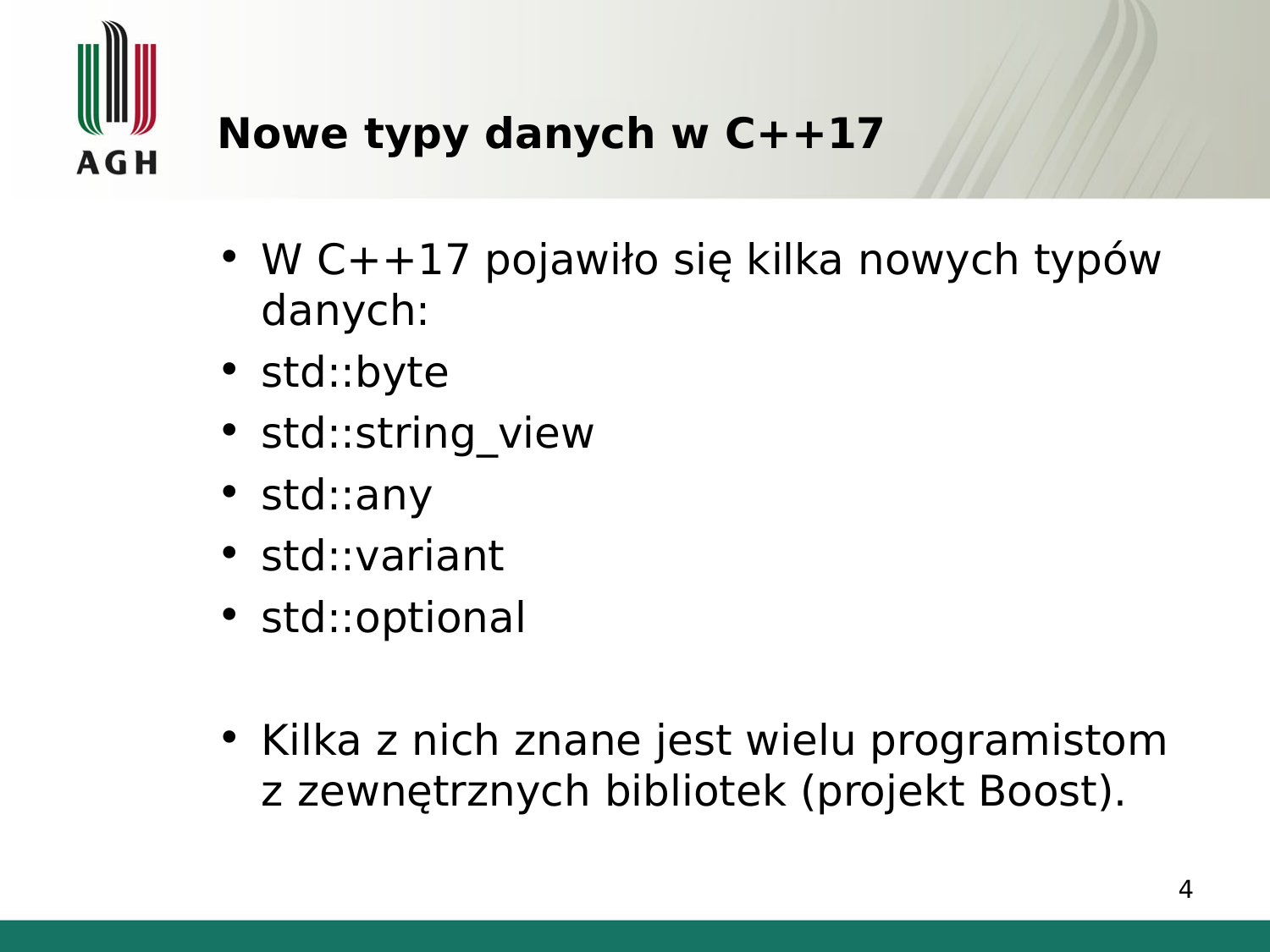

Nowe typy danych w C++17
W C++17 pojawiło się kilka nowych typów danych:
std::byte
std::string_view
std::any
std::variant
std::optional

Kilka z nich znane jest wielu programistom z zewnętrznych bibliotek (projekt Boost).

4